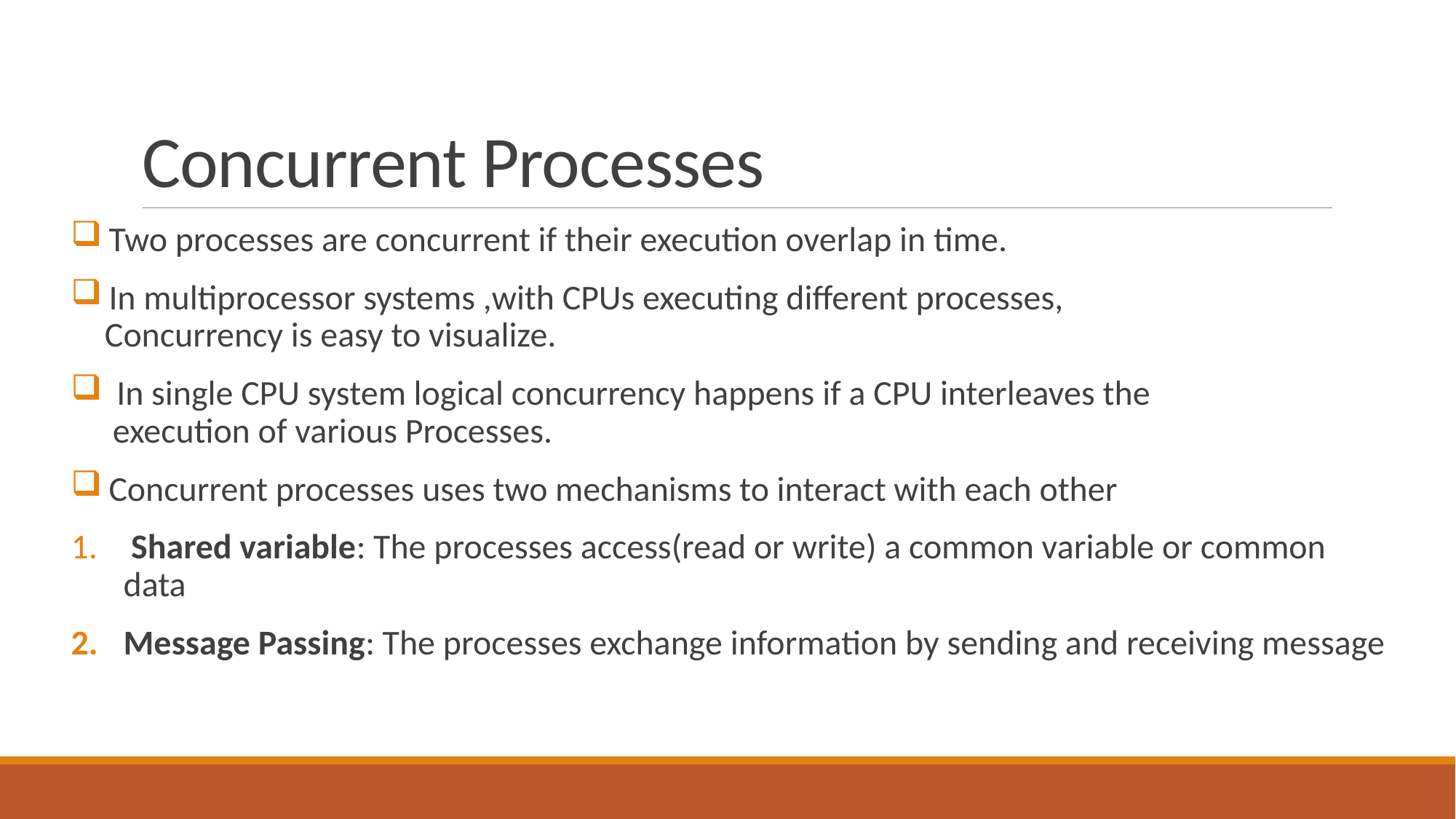

# Concurrent Processes
 Two processes are concurrent if their execution overlap in time.
 In multiprocessor systems ,with CPUs executing different processes,
   Concurrency is easy to visualize.
  In single CPU system logical concurrency happens if a CPU interleaves the
    execution of various Processes.
 Concurrent processes uses two mechanisms to interact with each other
 Shared variable: The processes access(read or write) a common variable or common data
Message Passing: The processes exchange information by sending and receiving message